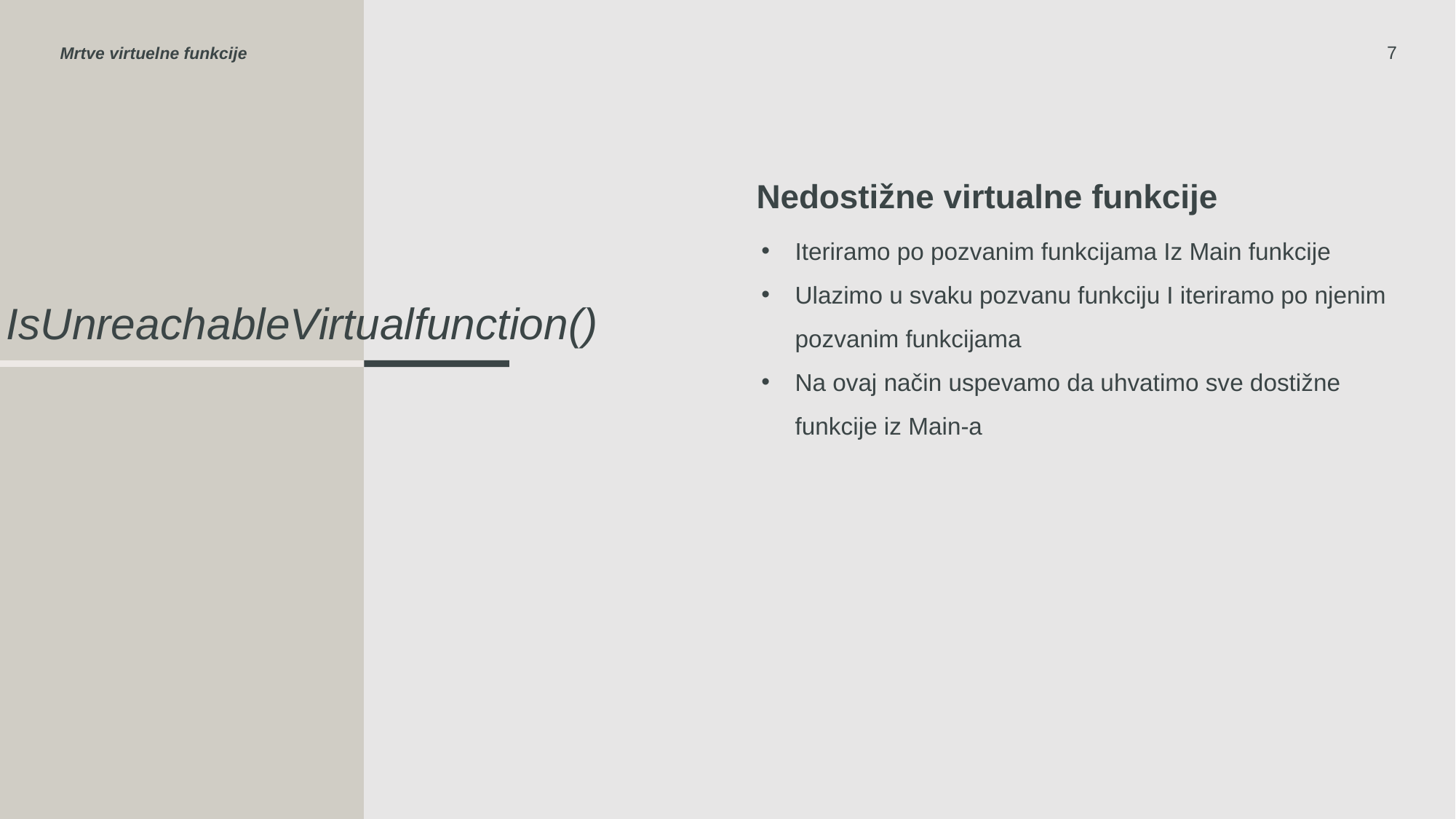

Mrtve virtuelne funkcije
7
Nedostižne virtualne funkcije
Iteriramo po pozvanim funkcijama Iz Main funkcije
Ulazimo u svaku pozvanu funkciju I iteriramo po njenim pozvanim funkcijama
Na ovaj način uspevamo da uhvatimo sve dostižne funkcije iz Main-a

# IsUnreachableVirtualfunction()